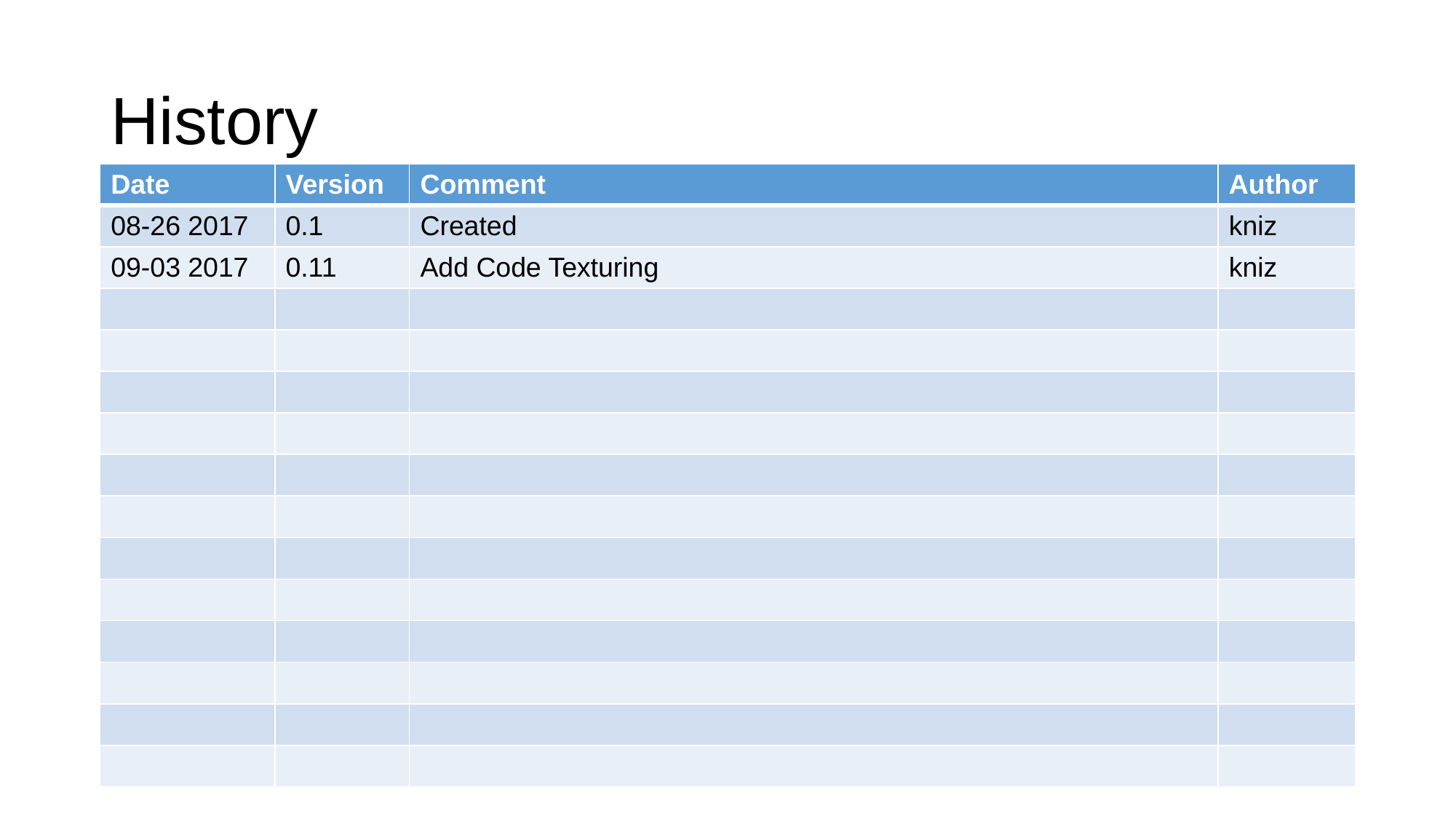

# History
| Date | Version | Comment | Author |
| --- | --- | --- | --- |
| 08-26 2017 | 0.1 | Created | kniz |
| 09-03 2017 | 0.11 | Add Code Texturing | kniz |
|  |  |  |  |
|  |  |  |  |
|  |  |  |  |
|  |  |  |  |
|  |  |  |  |
|  |  |  |  |
|  |  |  |  |
|  |  |  |  |
|  |  |  |  |
|  |  |  |  |
|  |  |  |  |
|  |  |  |  |